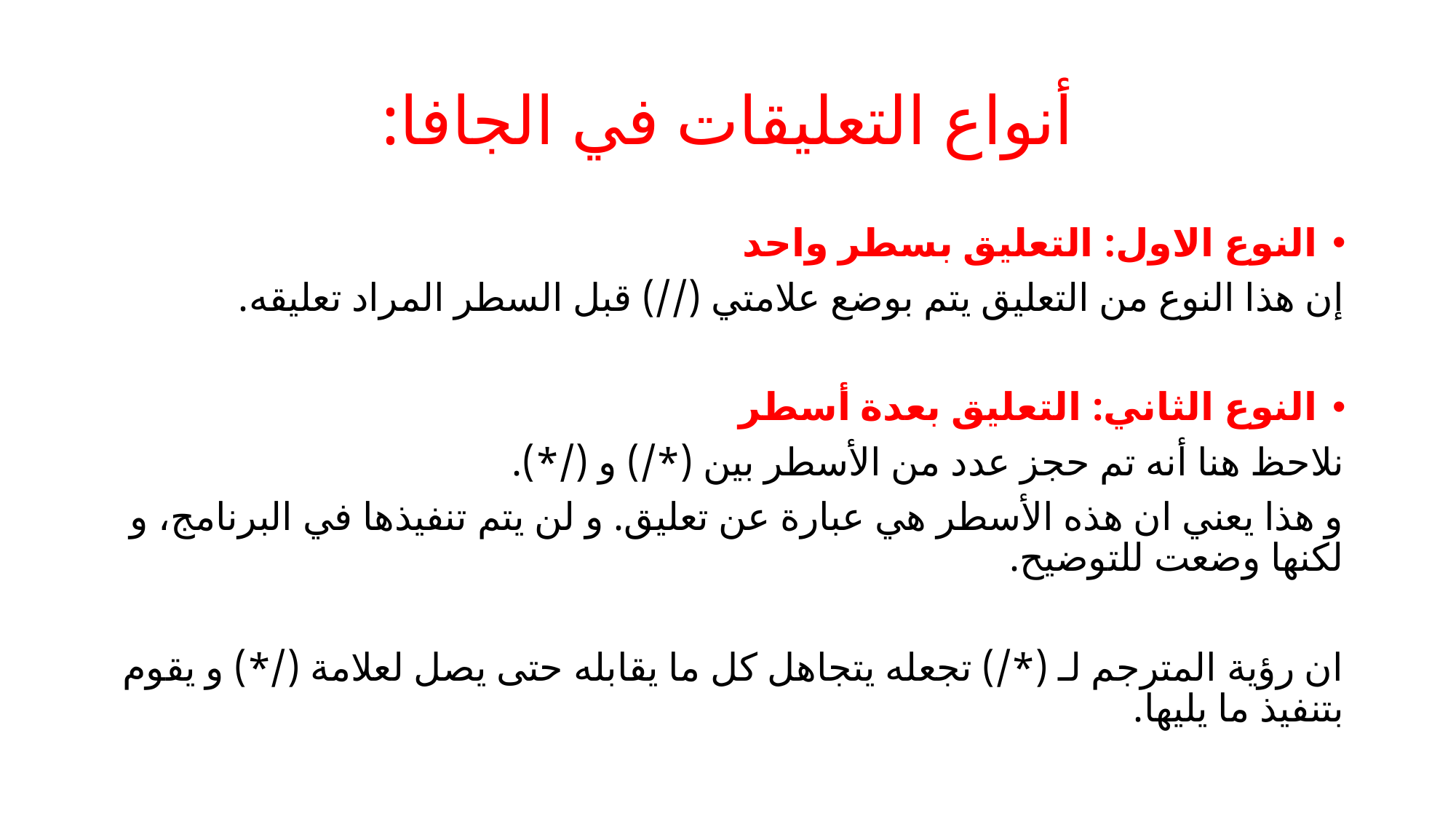

# أنواع التعليقات في الجافا:
النوع الاول: التعليق بسطر واحد
إن هذا النوع من التعليق يتم بوضع علامتي (//) قبل السطر المراد تعليقه.

النوع الثاني: التعليق بعدة أسطر
نلاحظ هنا أنه تم حجز عدد من الأسطر بين (*/) و (/*).
و هذا يعني ان هذه الأسطر هي عبارة عن تعليق. و لن يتم تنفيذها في البرنامج، و لكنها وضعت للتوضيح.

ان رؤية المترجم لـ (*/) تجعله يتجاهل كل ما يقابله حتى يصل لعلامة (/*) و يقوم بتنفيذ ما يليها.